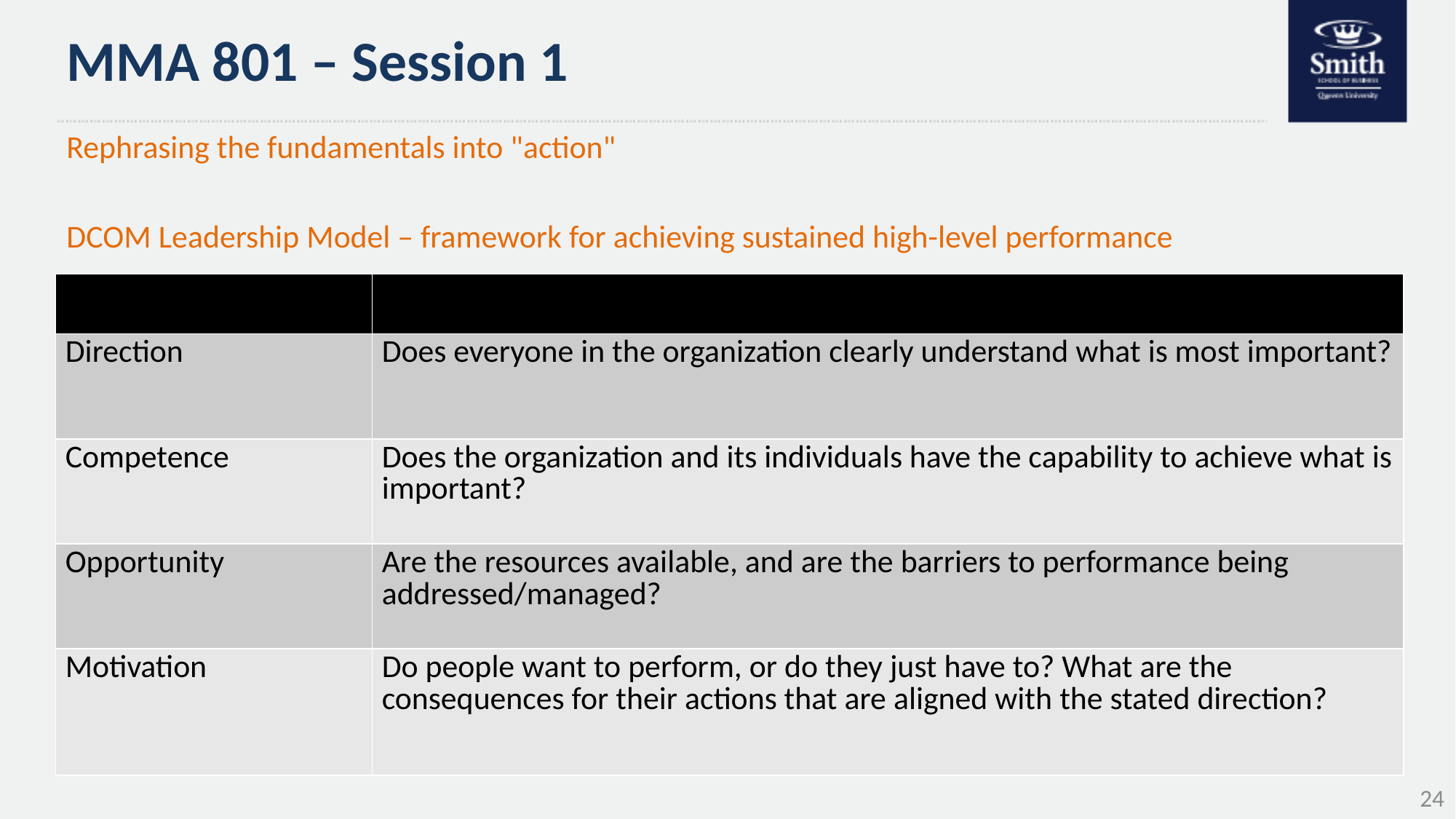

# MMA 801 – Session 1
Rephrasing the fundamentals into "action"

DCOM Leadership Model – framework for achieving sustained high-level performance

|  |  |
| --- | --- |
| Direction | Does everyone in the organization clearly understand what is most important? |
| Competence | Does the organization and its individuals have the capability to achieve what is important? |
| Opportunity | Are the resources available, and are the barriers to performance being addressed/managed? |
| Motivation | Do people want to perform, or do they just have to? What are the consequences for their actions that are aligned with the stated direction? |
24